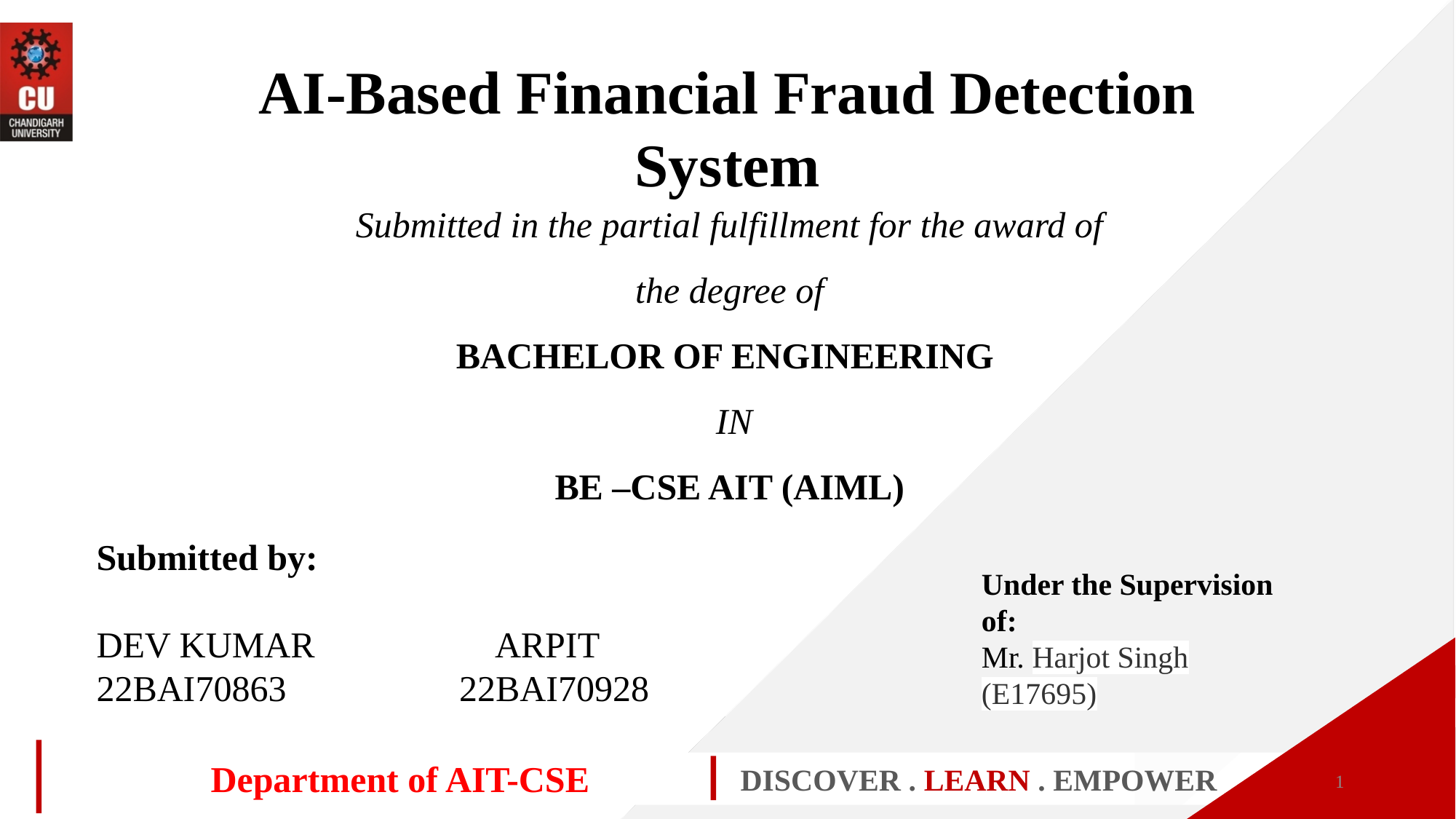

AI-Based Financial Fraud Detection System
Submitted in the partial fulfillment for the award of the degree of
BACHELOR OF ENGINEERING
 IN
BE –CSE AIT (AIML)
Submitted by:

DEV KUMAR                    ARPIT
22BAI70863                   22BAI70928

Under the Supervision of:
Mr. Harjot Singh
(E17695)

DISCOVER . LEARN . EMPOWER

Department of AIT-CSE

1